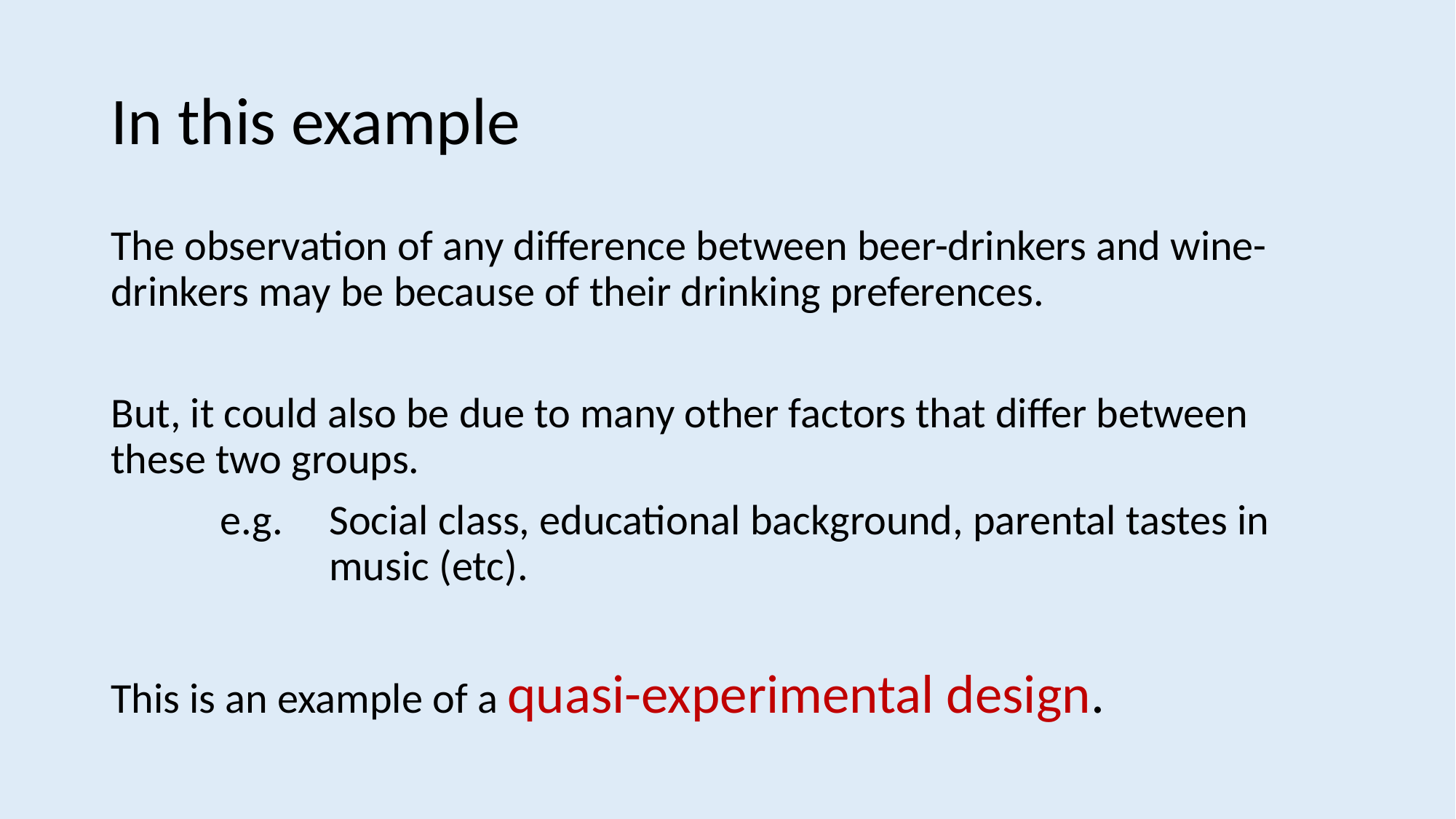

# In this example
The observation of any difference between beer-drinkers and wine-drinkers may be because of their drinking preferences.

But, it could also be due to many other factors that differ between these two groups.
	e.g. 	Social class, educational background, parental tastes in 			music (etc).

This is an example of a quasi-experimental design.